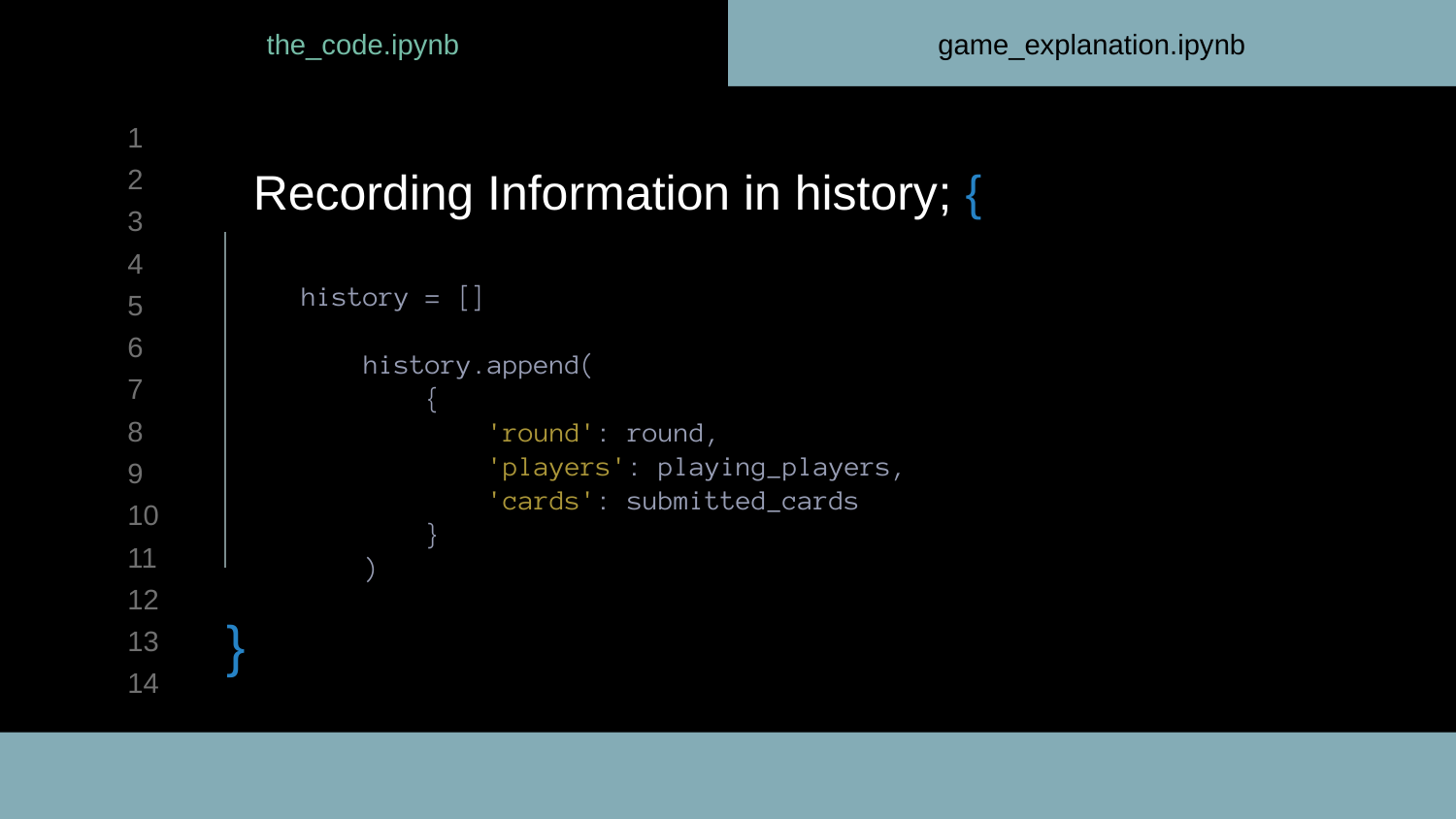

the_code.ipynb
game_explanation.ipynb
# Recording Information in history; {
    history = []

        history.append(
            {
                'round': round,
                'players': playing_players,
                'cards': submitted_cards
            }
        )

}